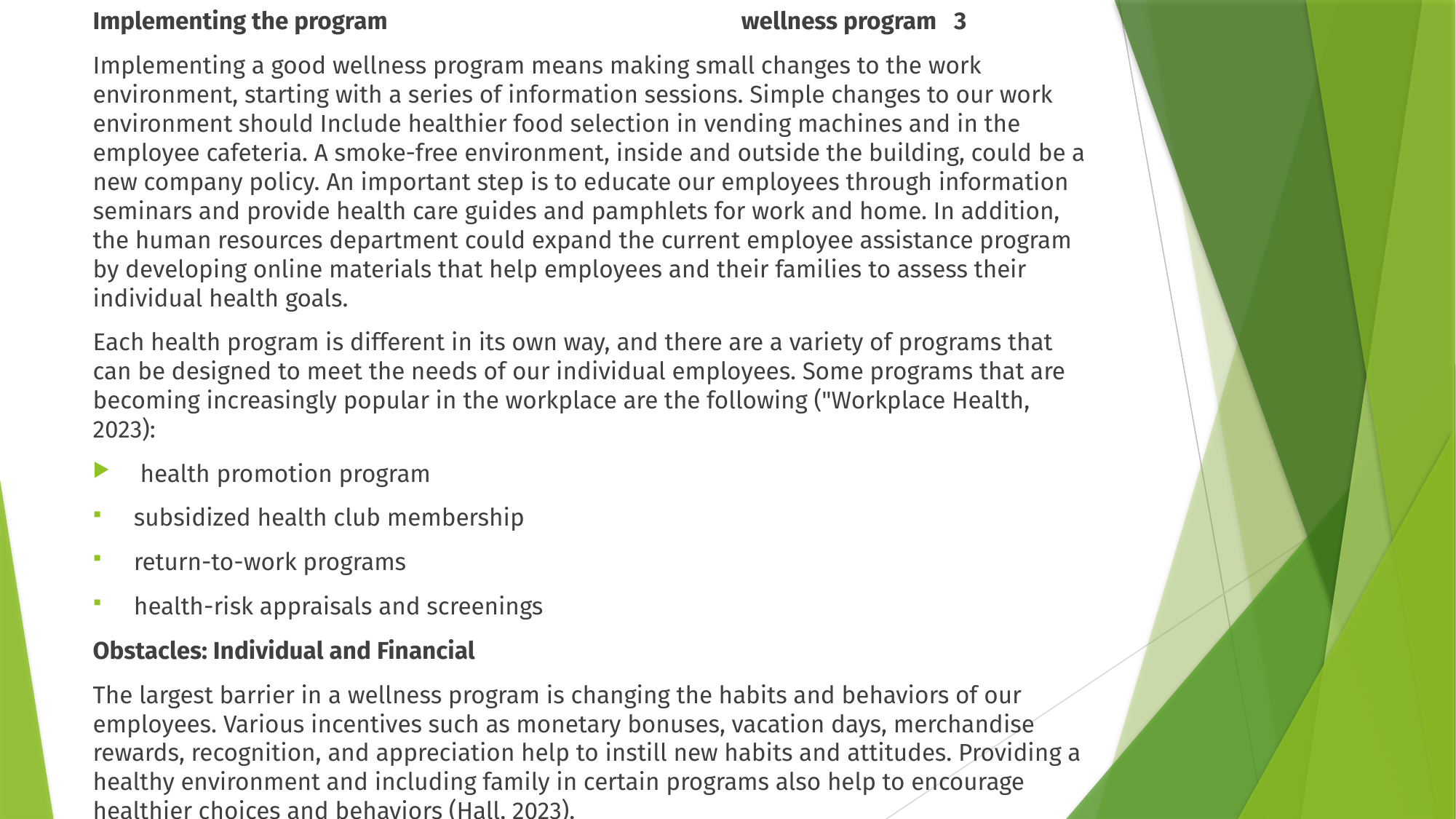

Implementing the program                                                             wellness program   3
Implementing a good wellness program means making small changes to the work environment, starting with a series of information sessions. Simple changes to our work environment should Include healthier food selection in vending machines and in the employee cafeteria. A smoke-free environment, inside and outside the building, could be a new company policy. An important step is to educate our employees through information seminars and provide health care guides and pamphlets for work and home. In addition, the human resources department could expand the current employee assistance program by developing online materials that help employees and their families to assess their individual health goals.
Each health program is different in its own way, and there are a variety of programs that can be designed to meet the needs of our individual employees. Some programs that are becoming increasingly popular in the workplace are the following ("Workplace Health, 2023):
 health promotion program
subsidized health club membership
return-to-work programs
health-risk appraisals and screenings
Obstacles: Individual and Financial
The largest barrier in a wellness program is changing the habits and behaviors of our employees. Various incentives such as monetary bonuses, vacation days, merchandise rewards, recognition, and appreciation help to instill new habits and attitudes. Providing a healthy environment and including family in certain programs also help to encourage healthier choices and behaviors (Hall, 2023).